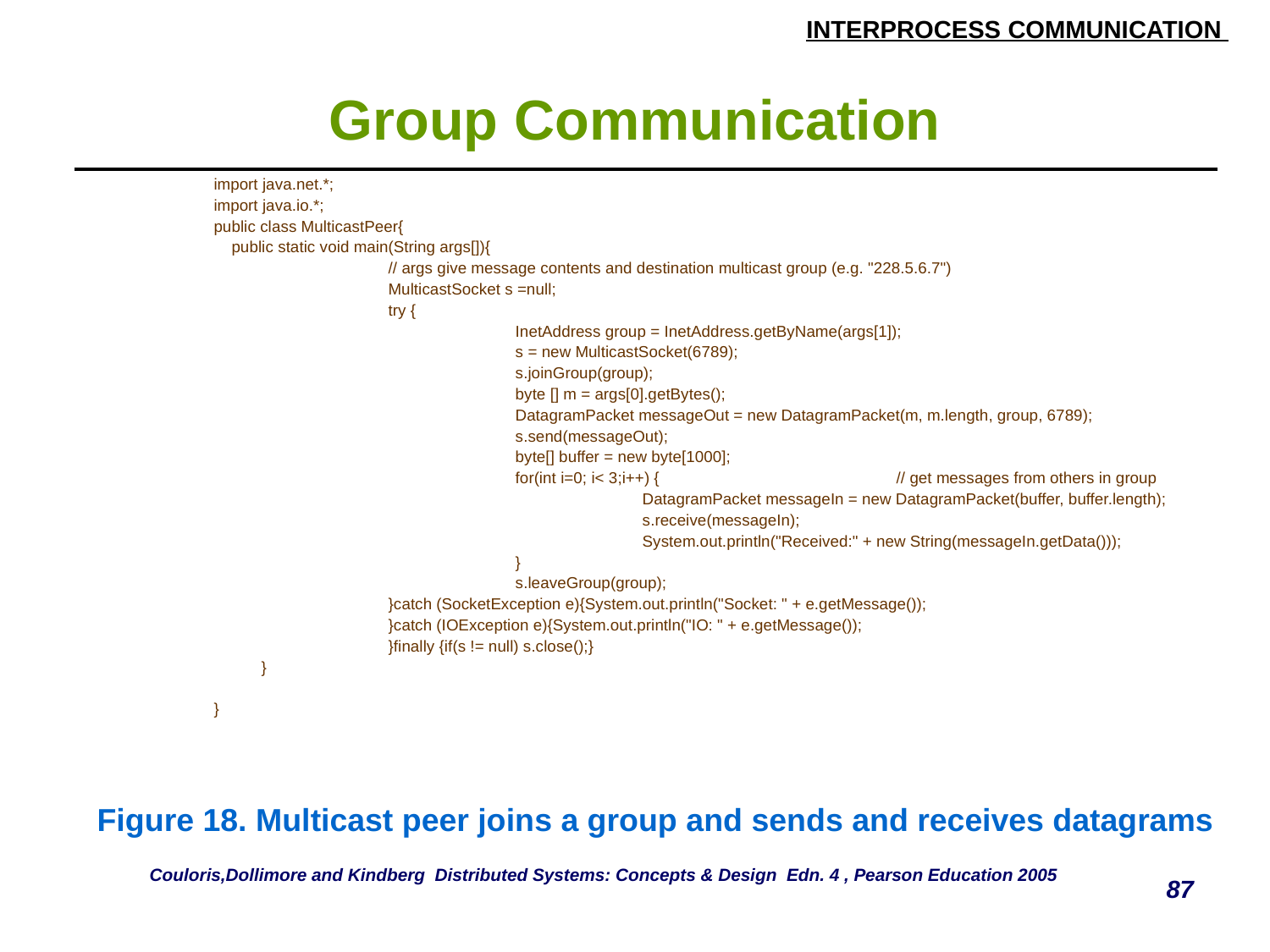

# Group Communication
| import java.net.\*; import java.io.\*; public class MulticastPeer{ public static void main(String args[]){ // args give message contents and destination multicast group (e.g. "228.5.6.7") MulticastSocket s =null; try { InetAddress group = InetAddress.getByName(args[1]); s = new MulticastSocket(6789); s.joinGroup(group); byte [] m = args[0].getBytes(); DatagramPacket messageOut = new DatagramPacket(m, m.length, group, 6789); s.send(messageOut); byte[] buffer = new byte[1000]; for(int i=0; i< 3;i++) { // get messages from others in group DatagramPacket messageIn = new DatagramPacket(buffer, buffer.length); s.receive(messageIn); System.out.println("Received:" + new String(messageIn.getData())); } s.leaveGroup(group); }catch (SocketException e){System.out.println("Socket: " + e.getMessage()); }catch (IOException e){System.out.println("IO: " + e.getMessage()); }finally {if(s != null) s.close();} } } |
| --- |
Figure 18. Multicast peer joins a group and sends and receives datagrams
Couloris,Dollimore and Kindberg  Distributed Systems: Concepts & Design  Edn. 4 , Pearson Education 2005
87